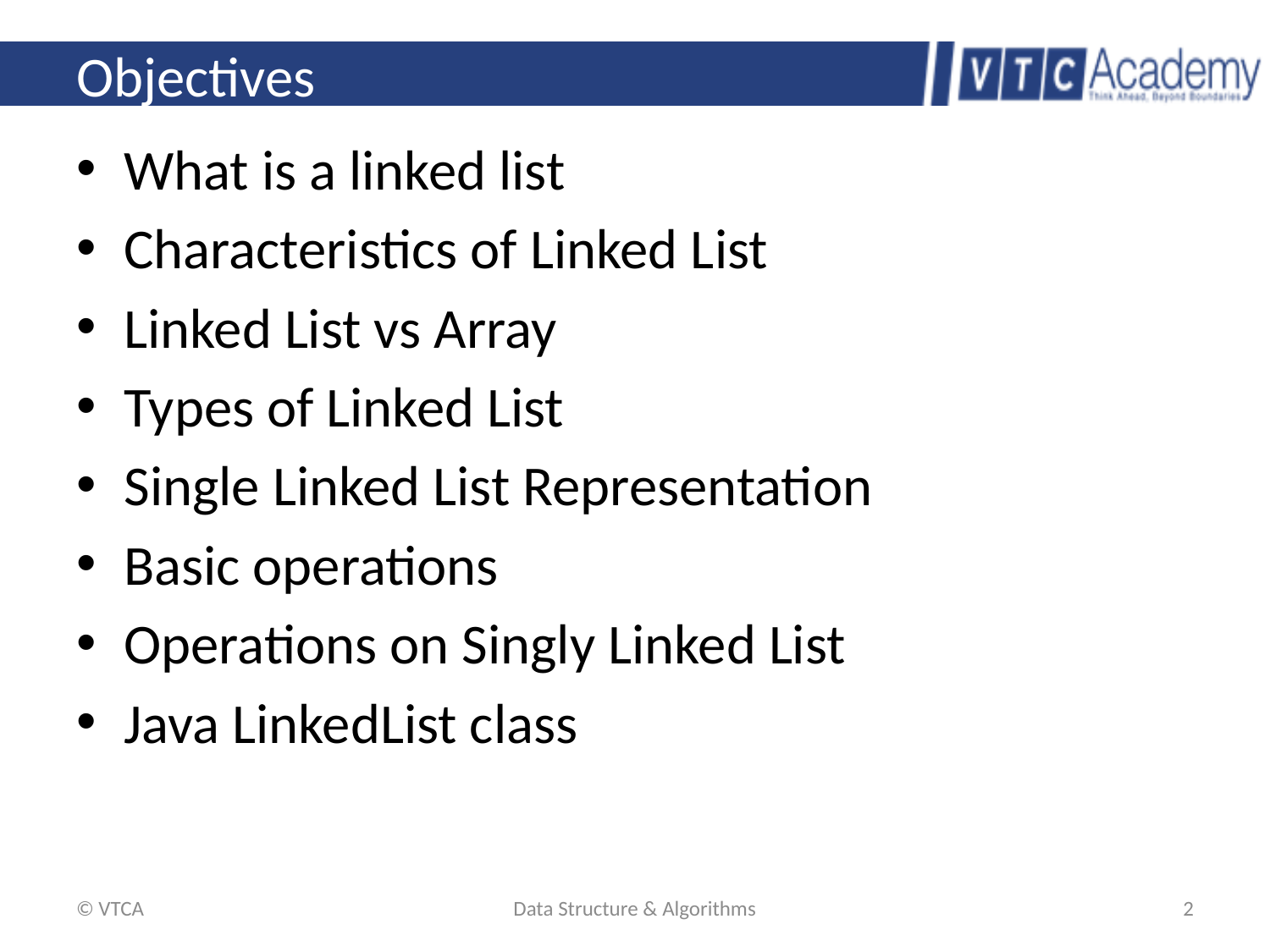

# Objectives
What is a linked list
Characteristics of Linked List
Linked List vs Array
Types of Linked List
Single Linked List Representation
Basic operations
Operations on Singly Linked List
Java LinkedList class

© VTCA
Data Structure & Algorithms
2